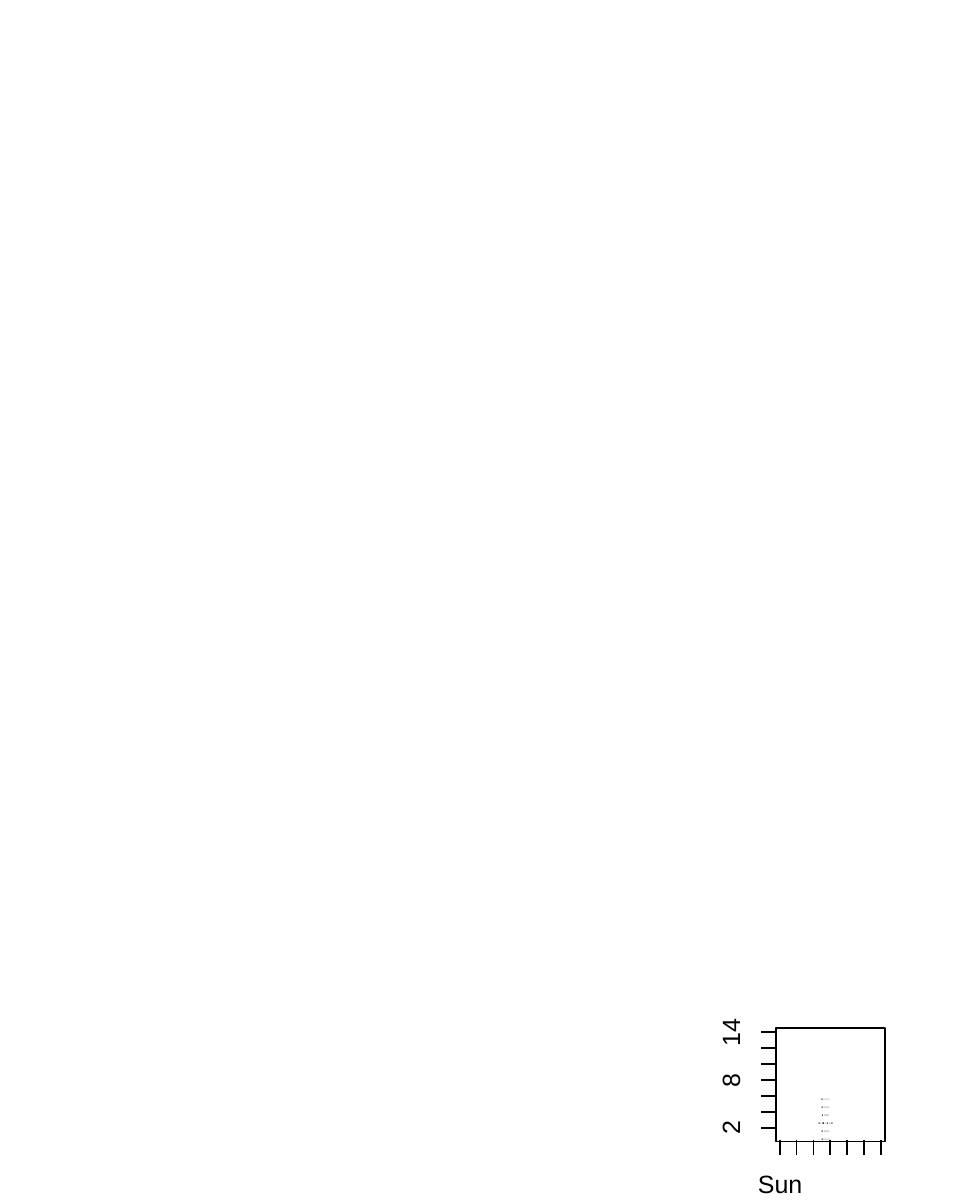

14

●●●●●

●●●●●●

●●●●●●●●

●●●●●●●●●

●●●●●●●

●●●●●●

8

2

Sun	Thu